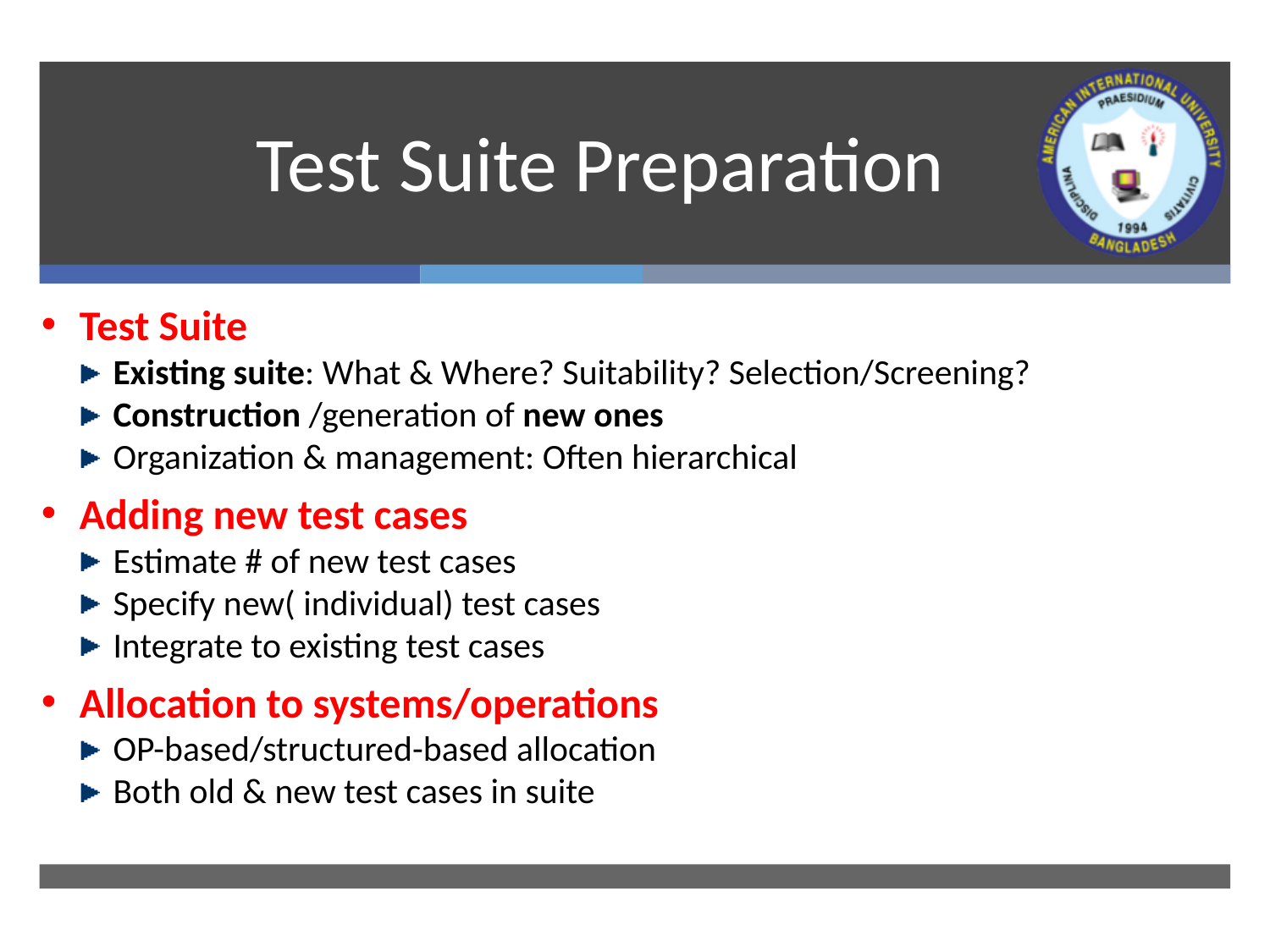

# Test Suite Preparation
Test Suite
 Existing suite: What & Where? Suitability? Selection/Screening?
 Construction /generation of new ones
 Organization & management: Often hierarchical
Adding new test cases
 Estimate # of new test cases
 Specify new( individual) test cases
 Integrate to existing test cases
Allocation to systems/operations
 OP-based/structured-based allocation
 Both old & new test cases in suite